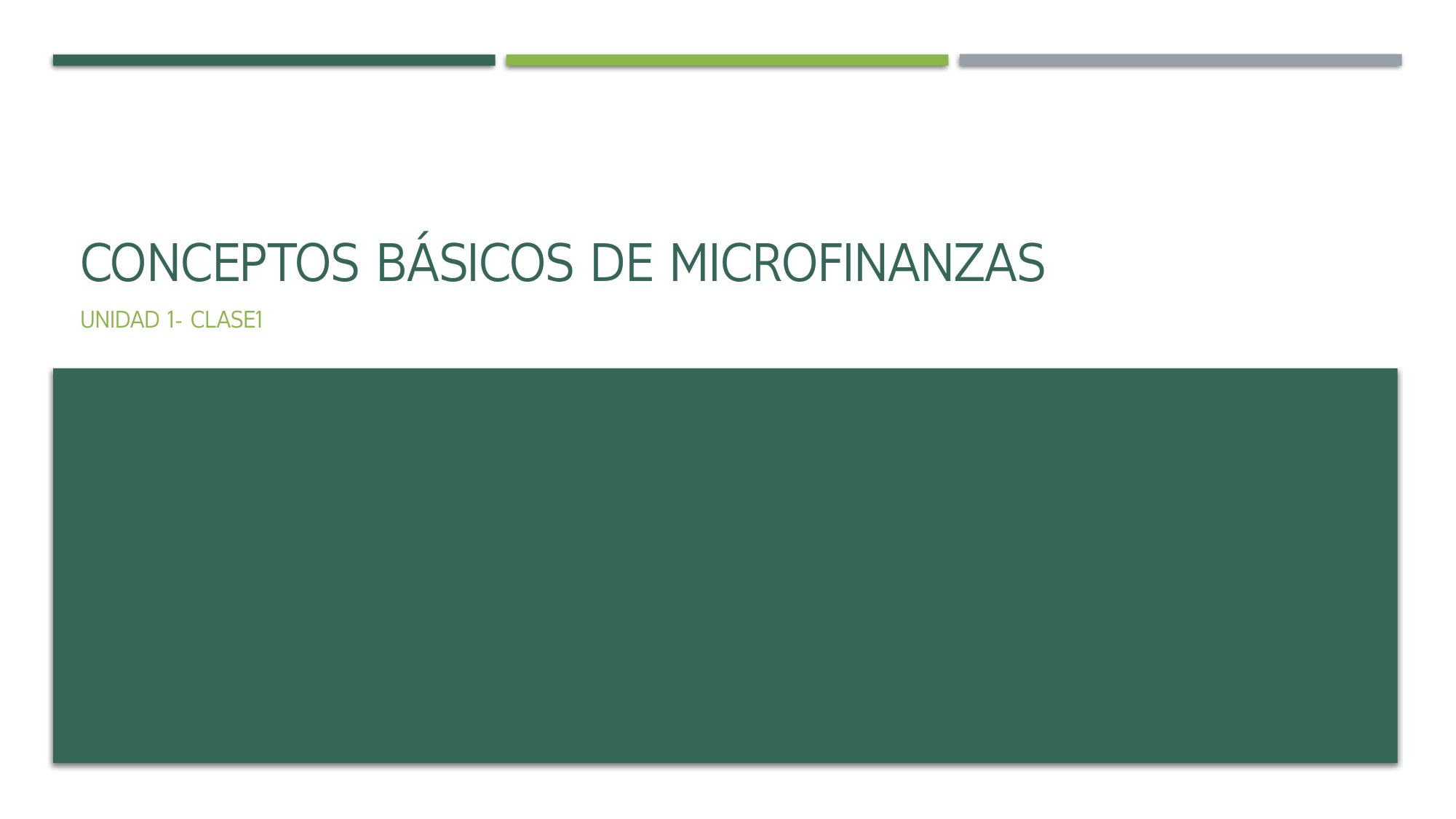

# Conceptos básicos de microfinanzas
UNIDAD 1- CLASE1